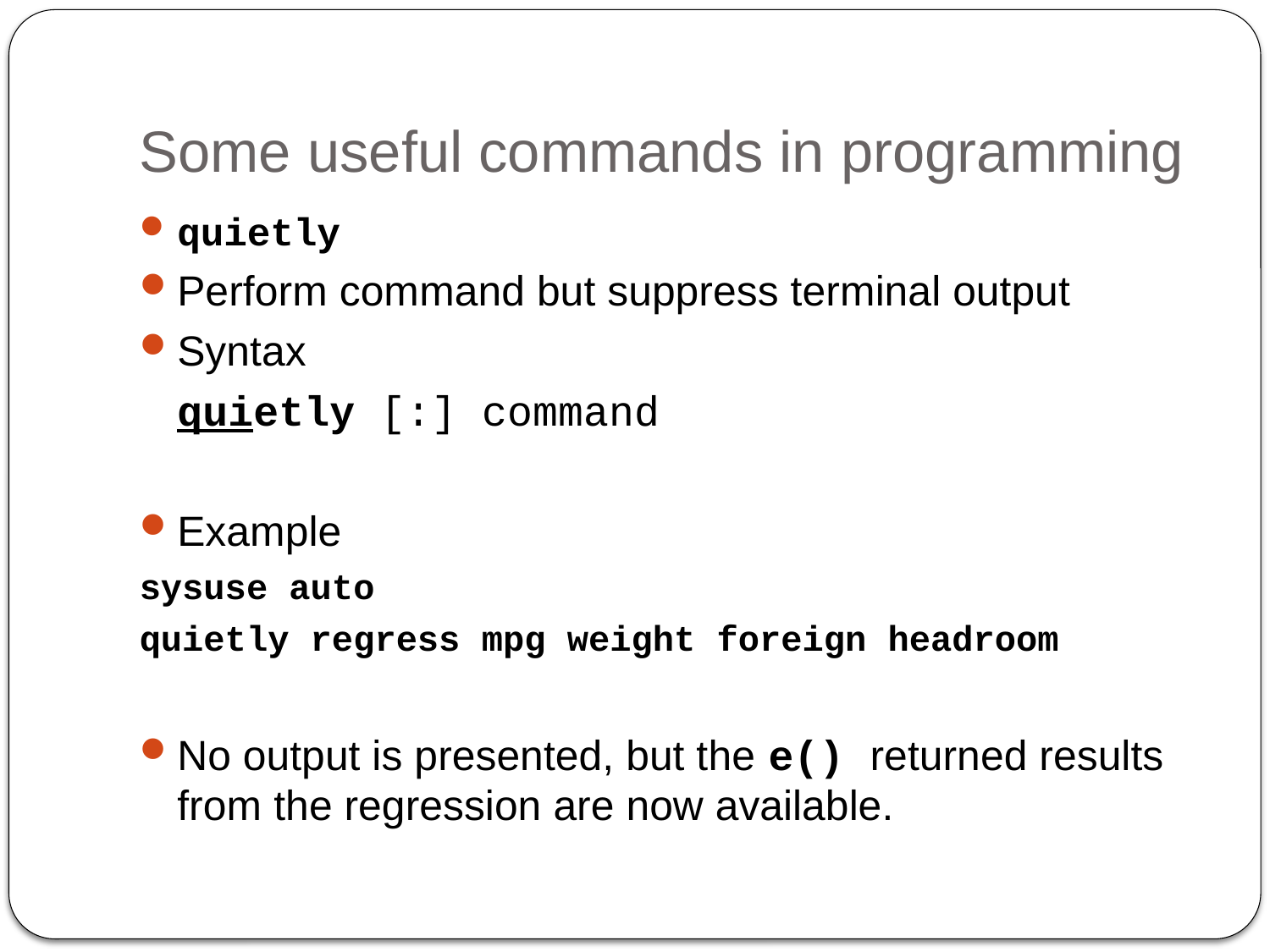

# Some useful commands in programming
quietly
Perform command but suppress terminal output
Syntax
	quietly [:] command

Example
sysuse auto
quietly regress mpg weight foreign headroom

No output is presented, but the e() returned results from the regression are now available.